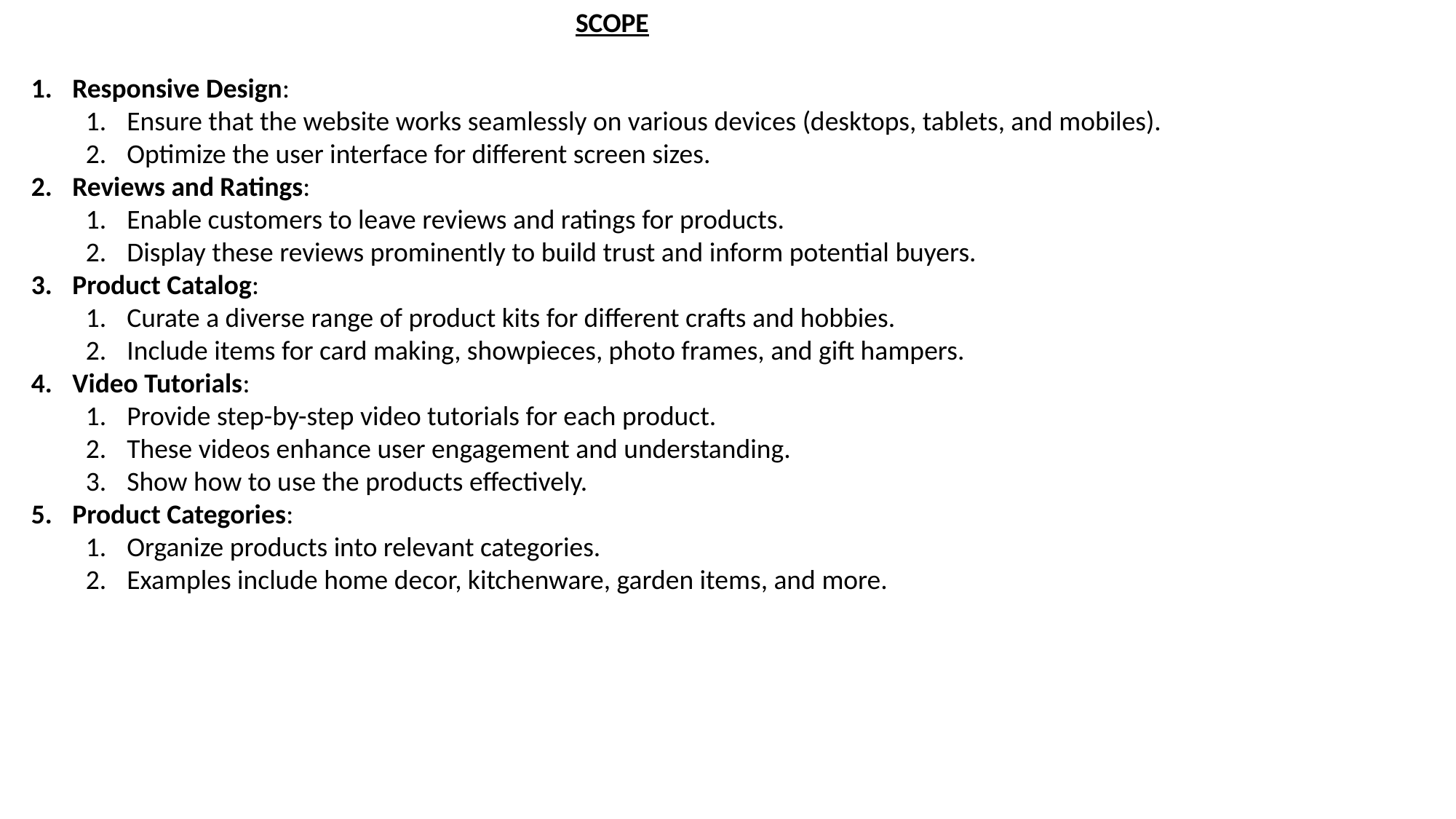

SCOPE

Responsive Design:
Ensure that the website works seamlessly on various devices (desktops, tablets, and mobiles).
Optimize the user interface for different screen sizes.
Reviews and Ratings:
Enable customers to leave reviews and ratings for products.
Display these reviews prominently to build trust and inform potential buyers.
Product Catalog:
Curate a diverse range of product kits for different crafts and hobbies.
Include items for card making, showpieces, photo frames, and gift hampers.
Video Tutorials:
Provide step-by-step video tutorials for each product.
These videos enhance user engagement and understanding.
Show how to use the products effectively.
Product Categories:
Organize products into relevant categories.
Examples include home decor, kitchenware, garden items, and more.